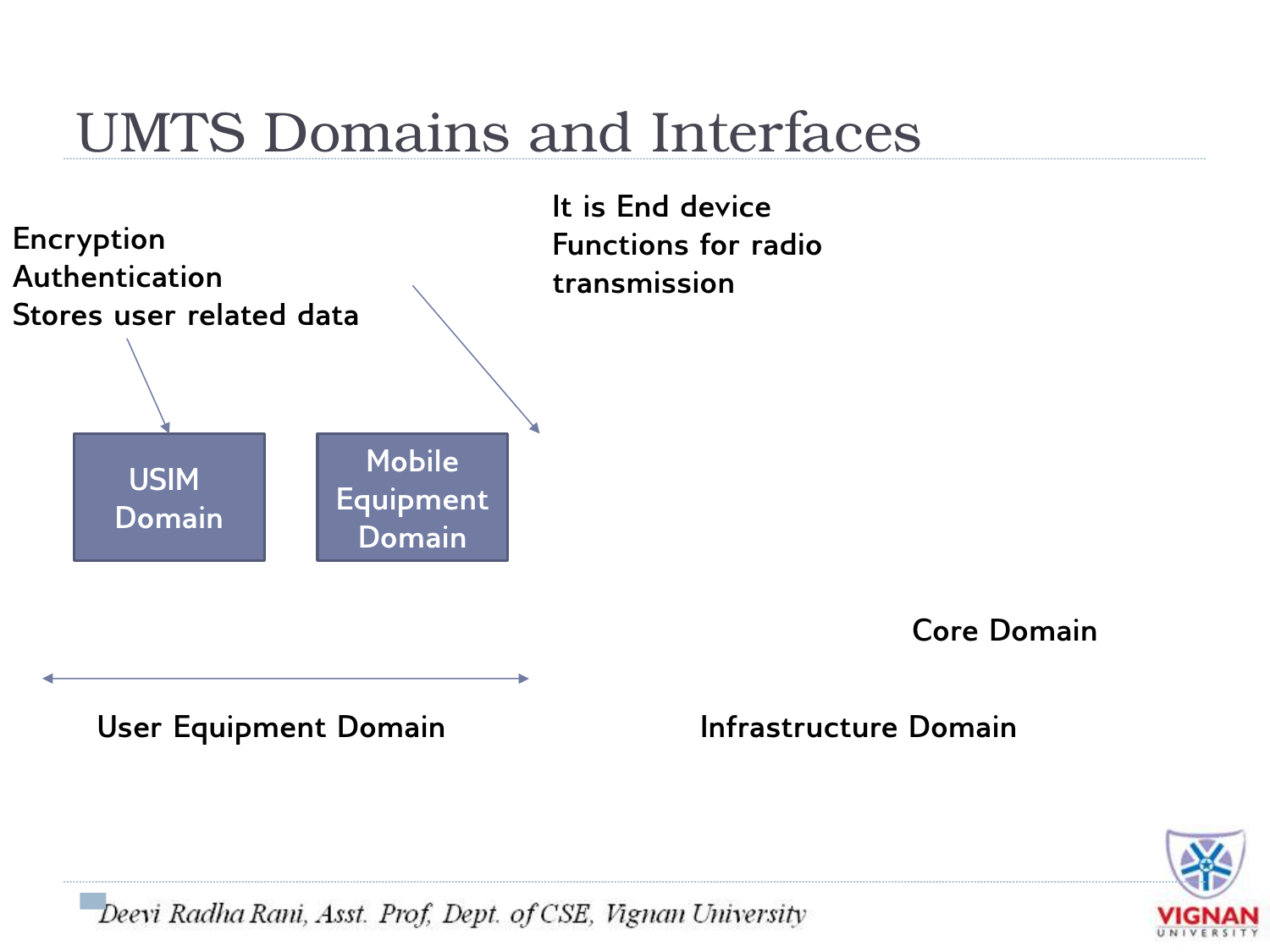

UMTS Domains and Interfaces
It is End device
Functions for radio transmission
Encryption
Authentication
Stores user related data

USIM
Domain
Mobile Equipment
Domain
Core Domain

User Equipment Domain
Infrastructure Domain